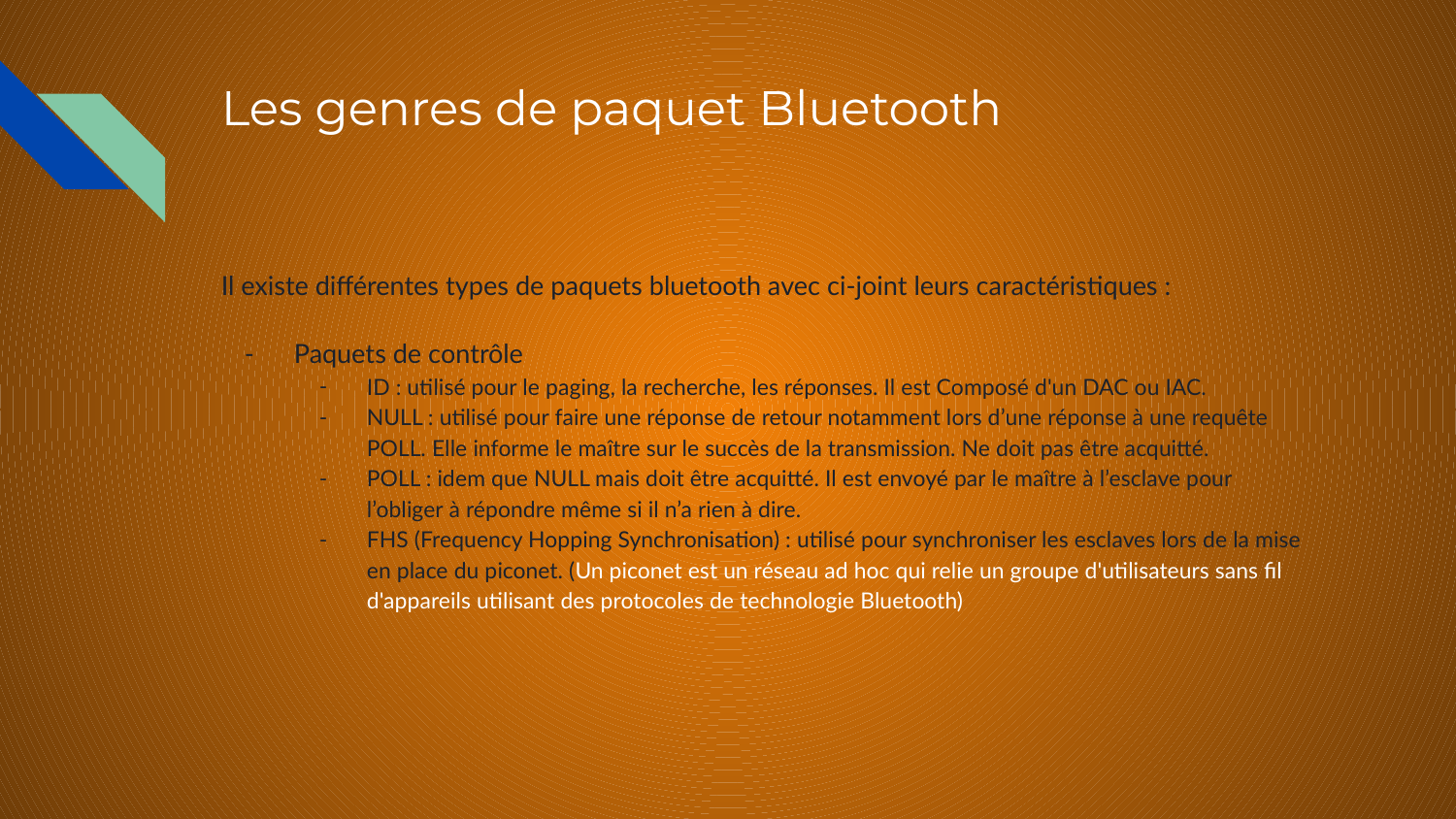

# Les genres de paquet Bluetooth
Il existe différentes types de paquets bluetooth avec ci-joint leurs caractéristiques :
Paquets de contrôle
ID : utilisé pour le paging, la recherche, les réponses. Il est Composé d'un DAC ou IAC.
NULL : utilisé pour faire une réponse de retour notamment lors d’une réponse à une requête POLL. Elle informe le maître sur le succès de la transmission. Ne doit pas être acquitté.
POLL : idem que NULL mais doit être acquitté. Il est envoyé par le maître à l’esclave pour l’obliger à répondre même si il n’a rien à dire.
FHS (Frequency Hopping Synchronisation) : utilisé pour synchroniser les esclaves lors de la mise en place du piconet. (Un piconet est un réseau ad hoc qui relie un groupe d'utilisateurs sans fil d'appareils utilisant des protocoles de technologie Bluetooth)